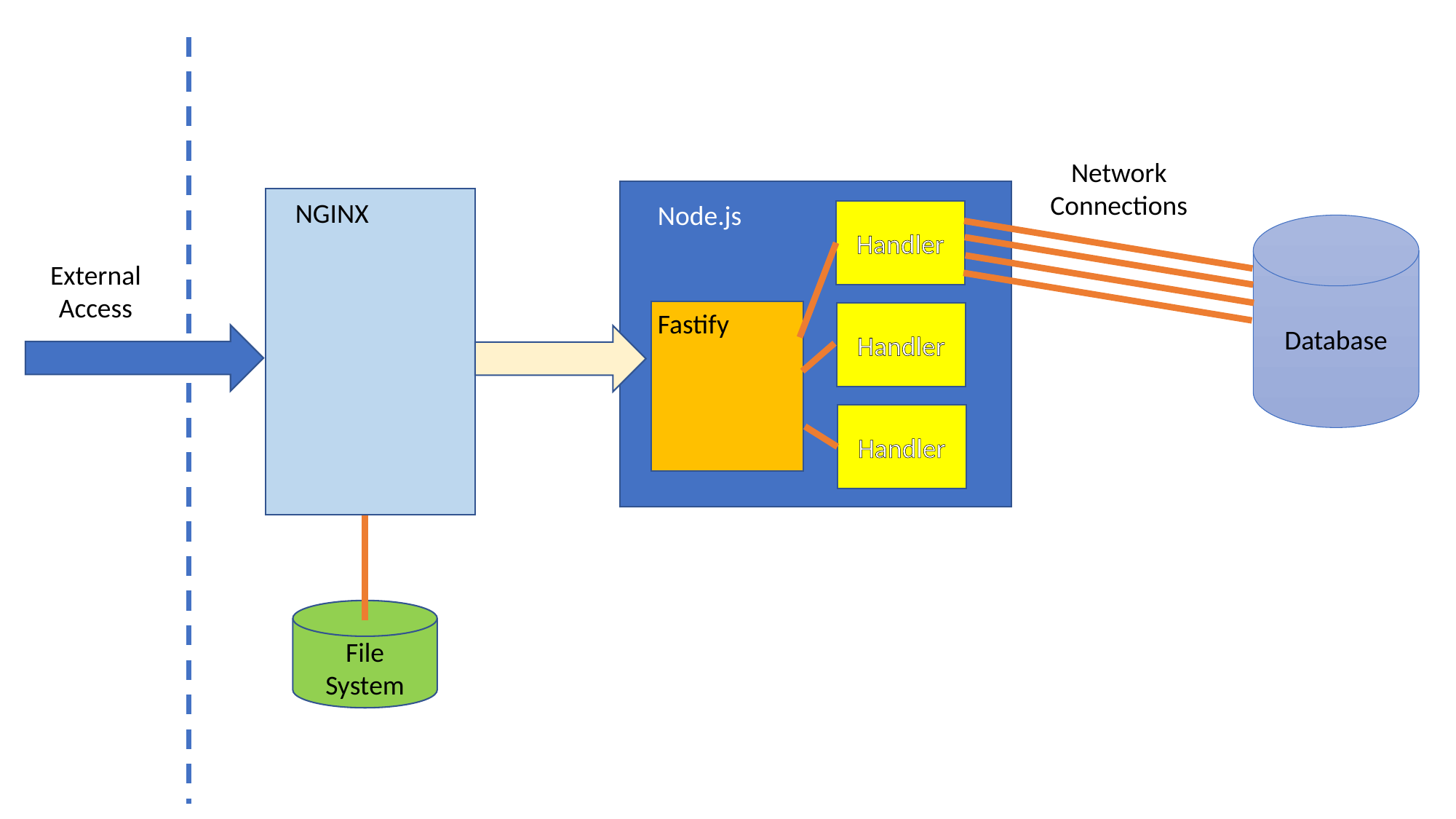

Network
Connections

NGINX
Node.js
Handler
Database
External
Access
Fastify

Handler

Handler

File
System